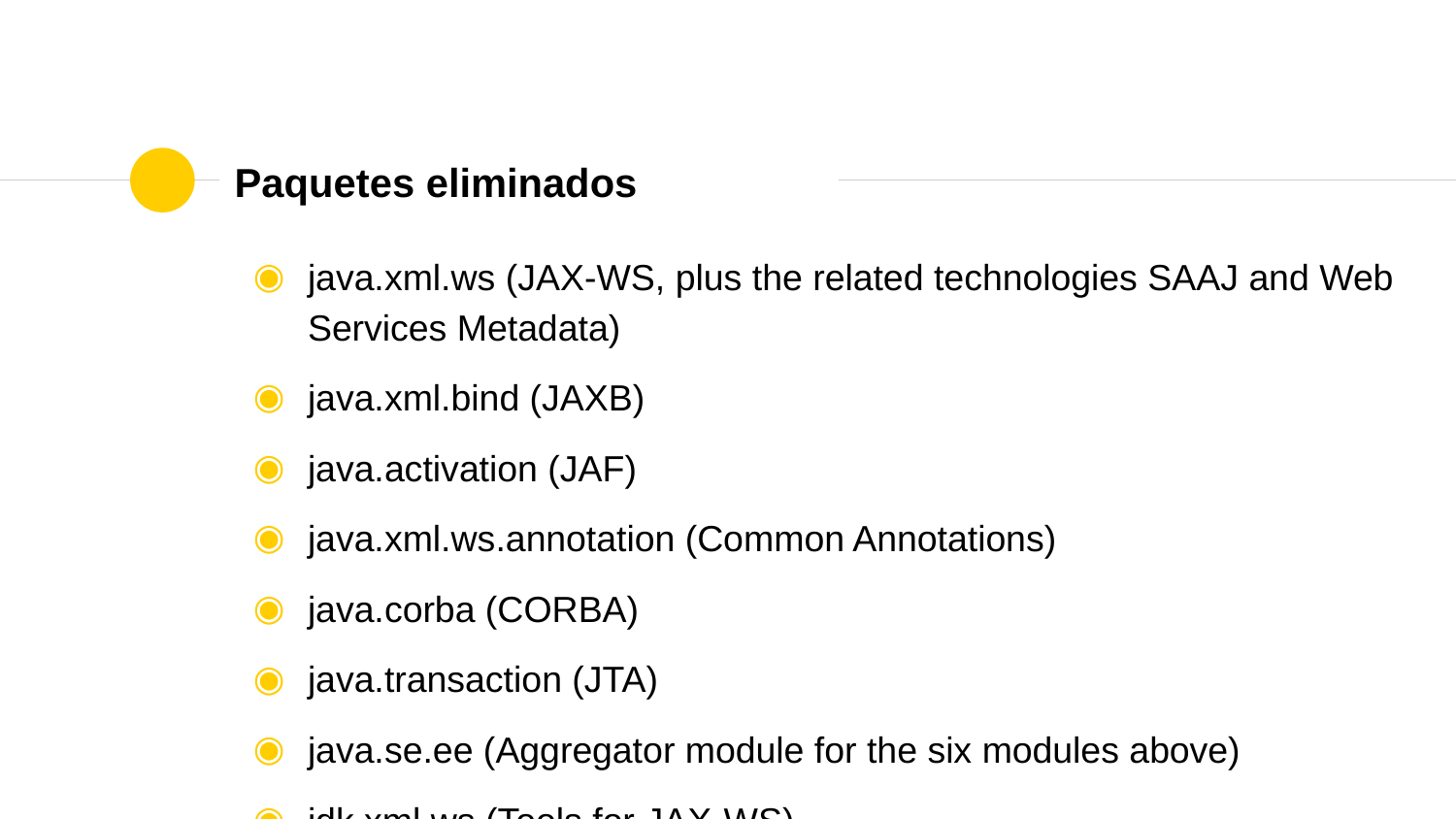

# Paquetes eliminados
java.xml.ws (JAX-WS, plus the related technologies SAAJ and Web Services Metadata)
java.xml.bind (JAXB)
java.activation (JAF)
java.xml.ws.annotation (Common Annotations)
java.corba (CORBA)
java.transaction (JTA)
java.se.ee (Aggregator module for the six modules above)
jdk.xml.ws (Tools for JAX-WS)
jdk.xml.bind (Tools for JAXB)